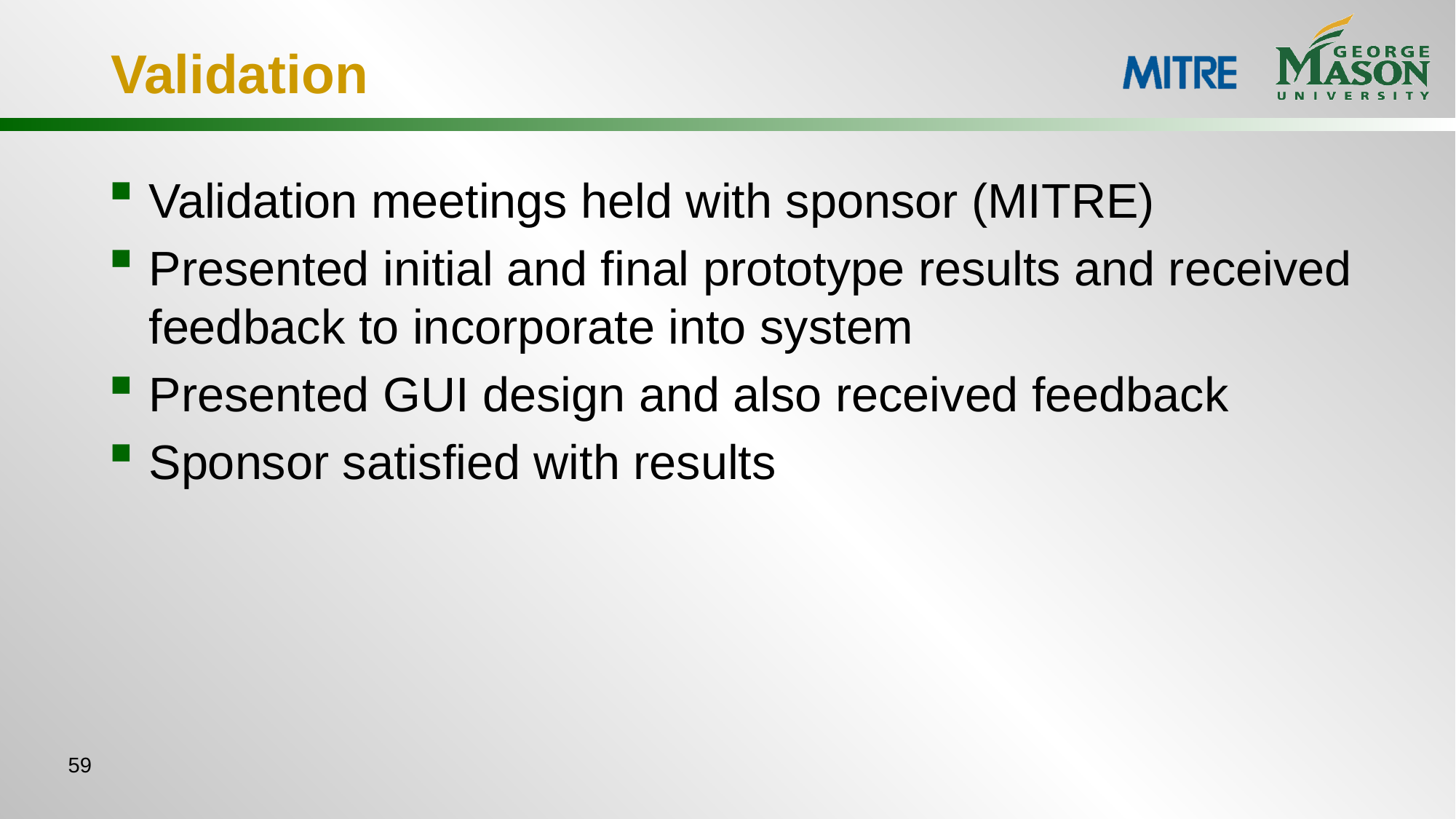

# Validation
Validation meetings held with sponsor (MITRE)
Presented initial and final prototype results and received feedback to incorporate into system
Presented GUI design and also received feedback
Sponsor satisfied with results
59